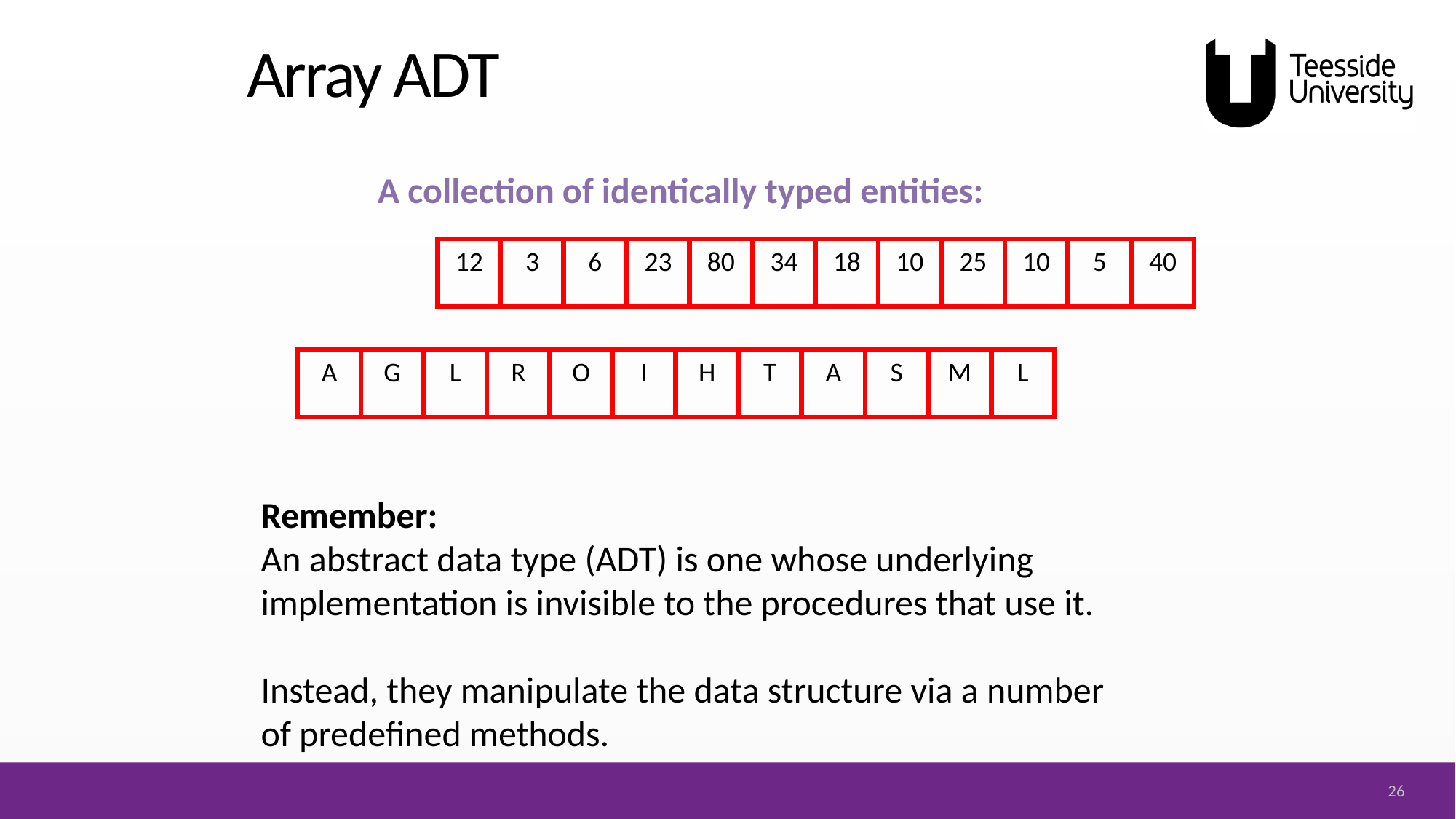

# Array ADT
A collection of identically typed entities:
12
3
6
23
80
34
18
10
25
10
5
40
A
G
L
R
O
I
H
T
A
S
M
L
Remember:
An abstract data type (ADT) is one whose underlying
implementation is invisible to the procedures that use it.

Instead, they manipulate the data structure via a number
of predefined methods.
26